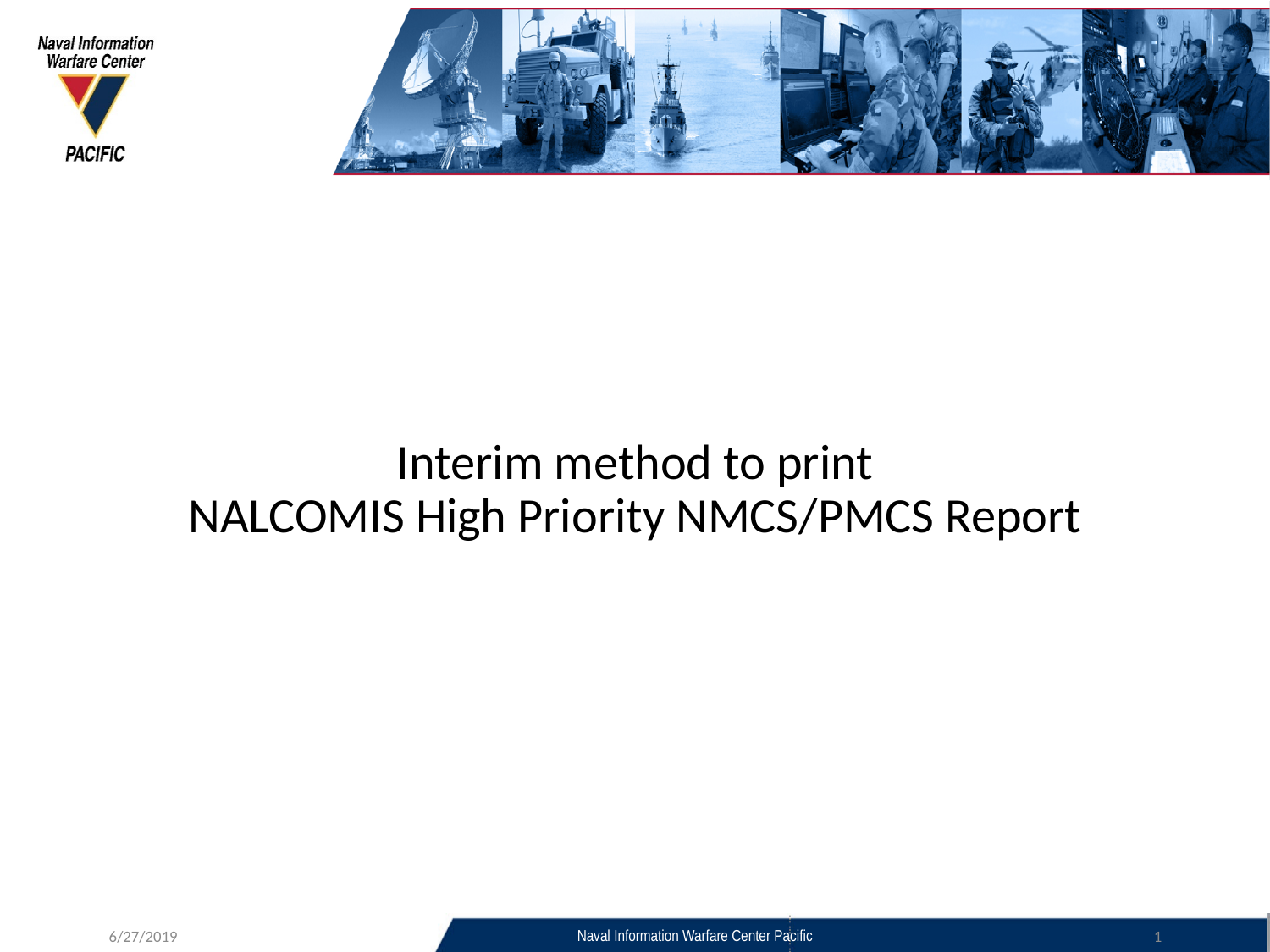

# Interim method to print NALCOMIS High Priority NMCS/PMCS Report

Naval Information Warfare Center Pacific
6/27/2019
1